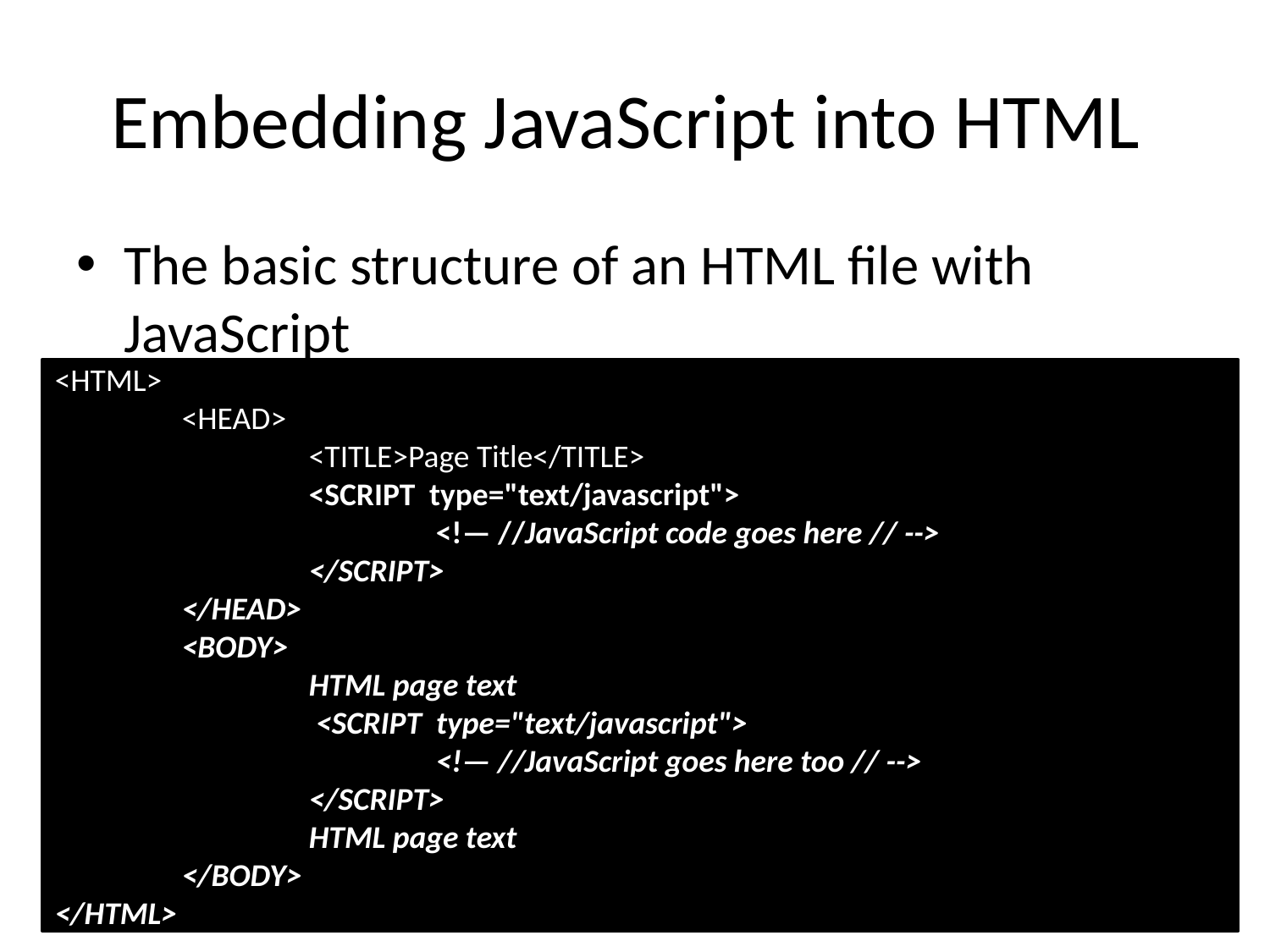

# Embedding JavaScript into HTML
The basic structure of an HTML file with JavaScript

<HTML>
	<HEAD>
		<TITLE>Page Title</TITLE>
		<SCRIPT  type="text/javascript">
			<!— //JavaScript code goes here // -->
		</SCRIPT>
	</HEAD>
 	<BODY>
		HTML page text
		 <SCRIPT  type="text/javascript">
			<!— //JavaScript goes here too // -->
		</SCRIPT>
		HTML page text
	</BODY>
</HTML>